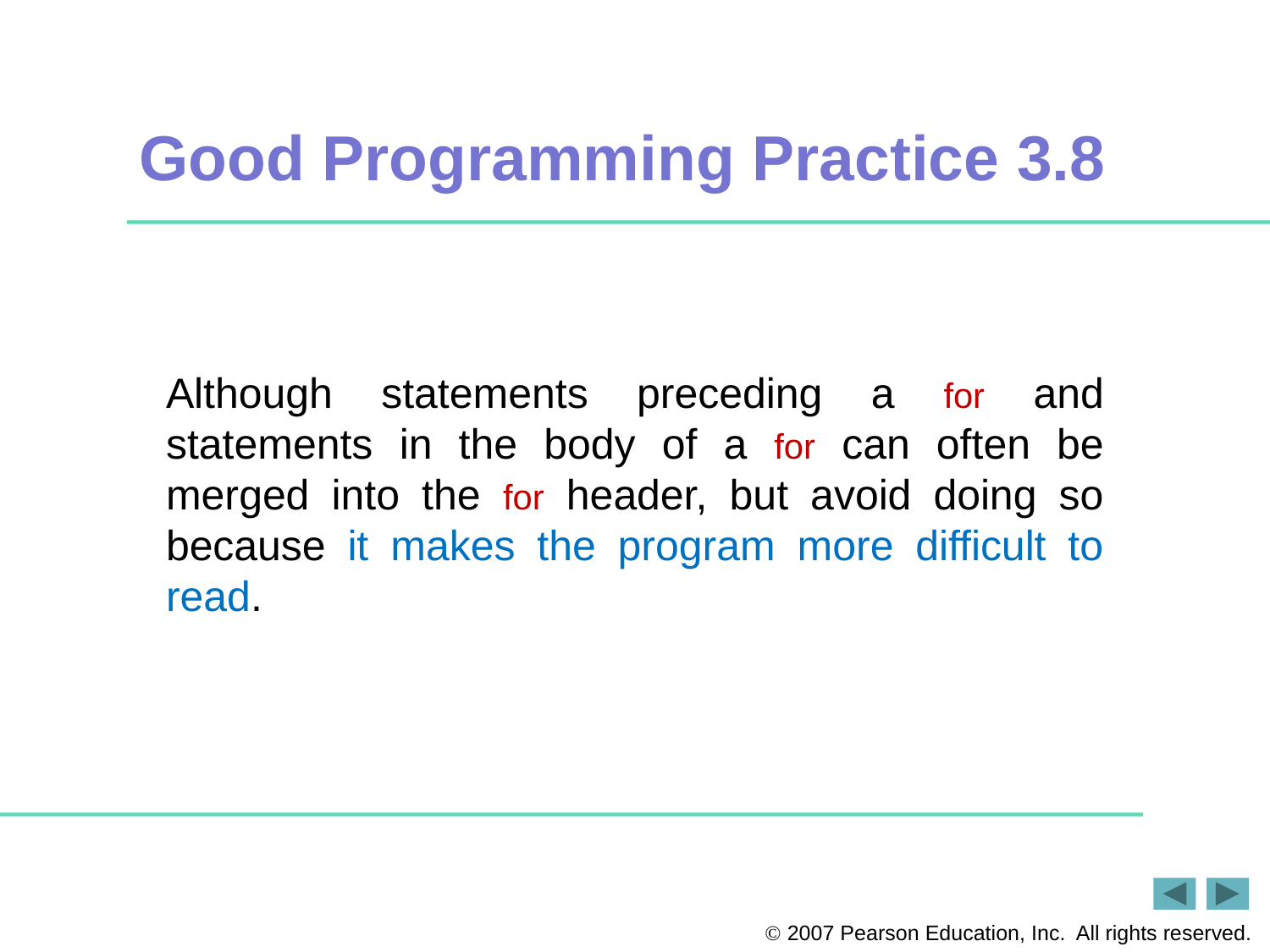

# Good Programming Practice 3.8
Although statements preceding a for and statements in the body of a for can often be merged into the for header, but avoid doing so because it makes the program more difficult to read.